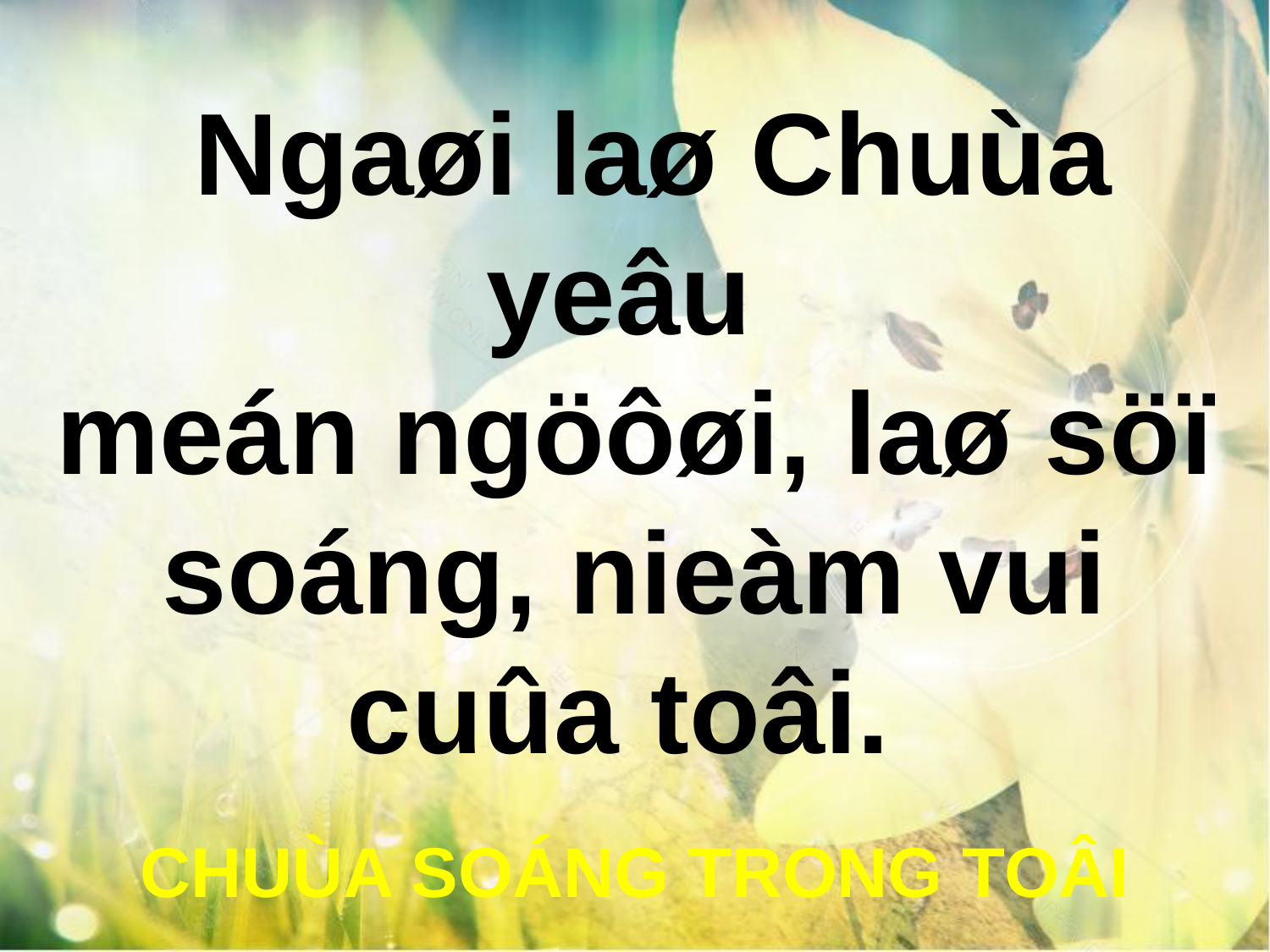

Ngaøi laø Chuùa yeâu
meán ngöôøi, laø söï soáng, nieàm vui cuûa toâi.
CHUÙA SOÁNG TRONG TOÂI